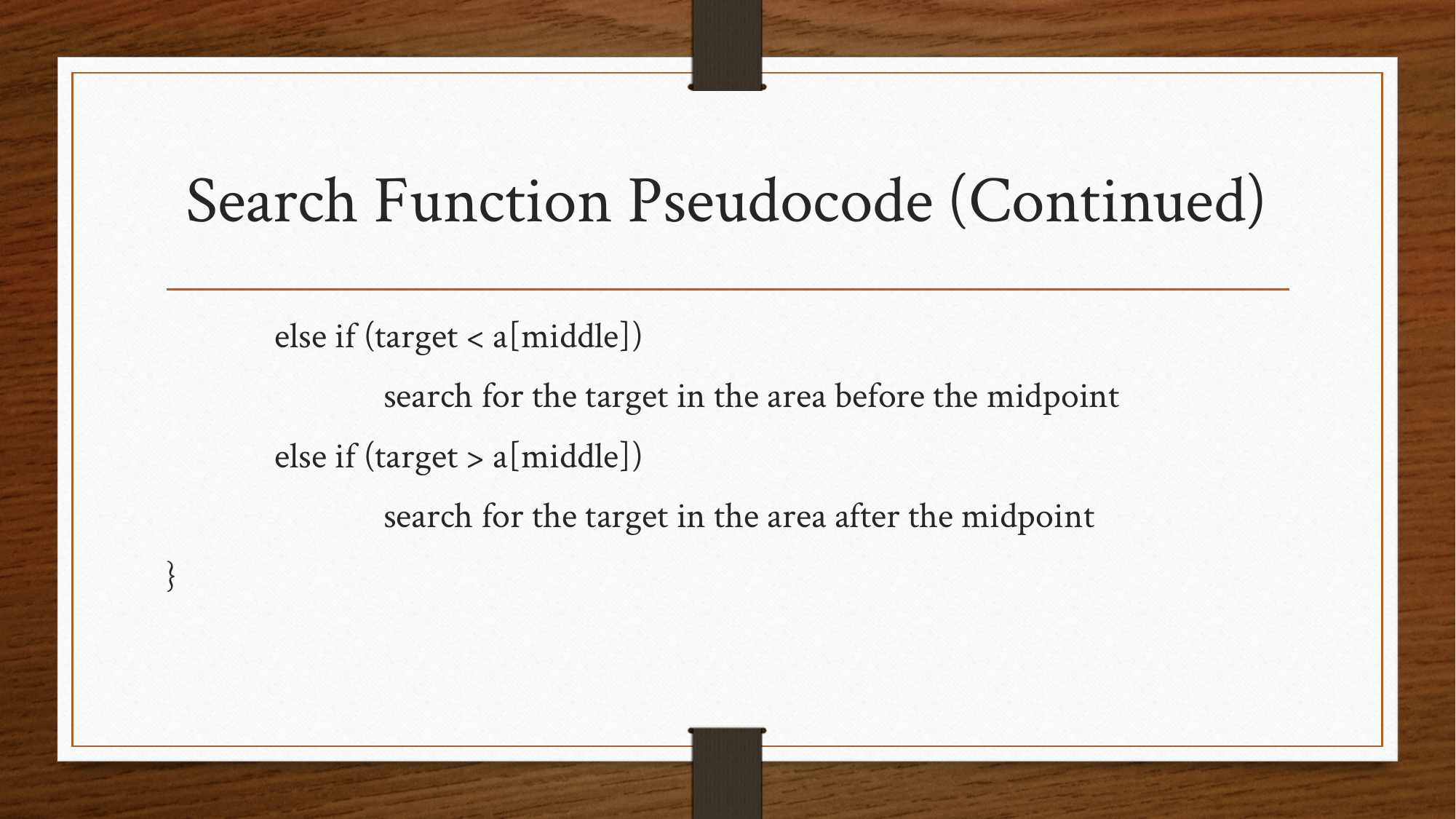

# Search Function Pseudocode (Continued)
	else if (target < a[middle])
		search for the target in the area before the midpoint
	else if (target > a[middle])
		search for the target in the area after the midpoint
}